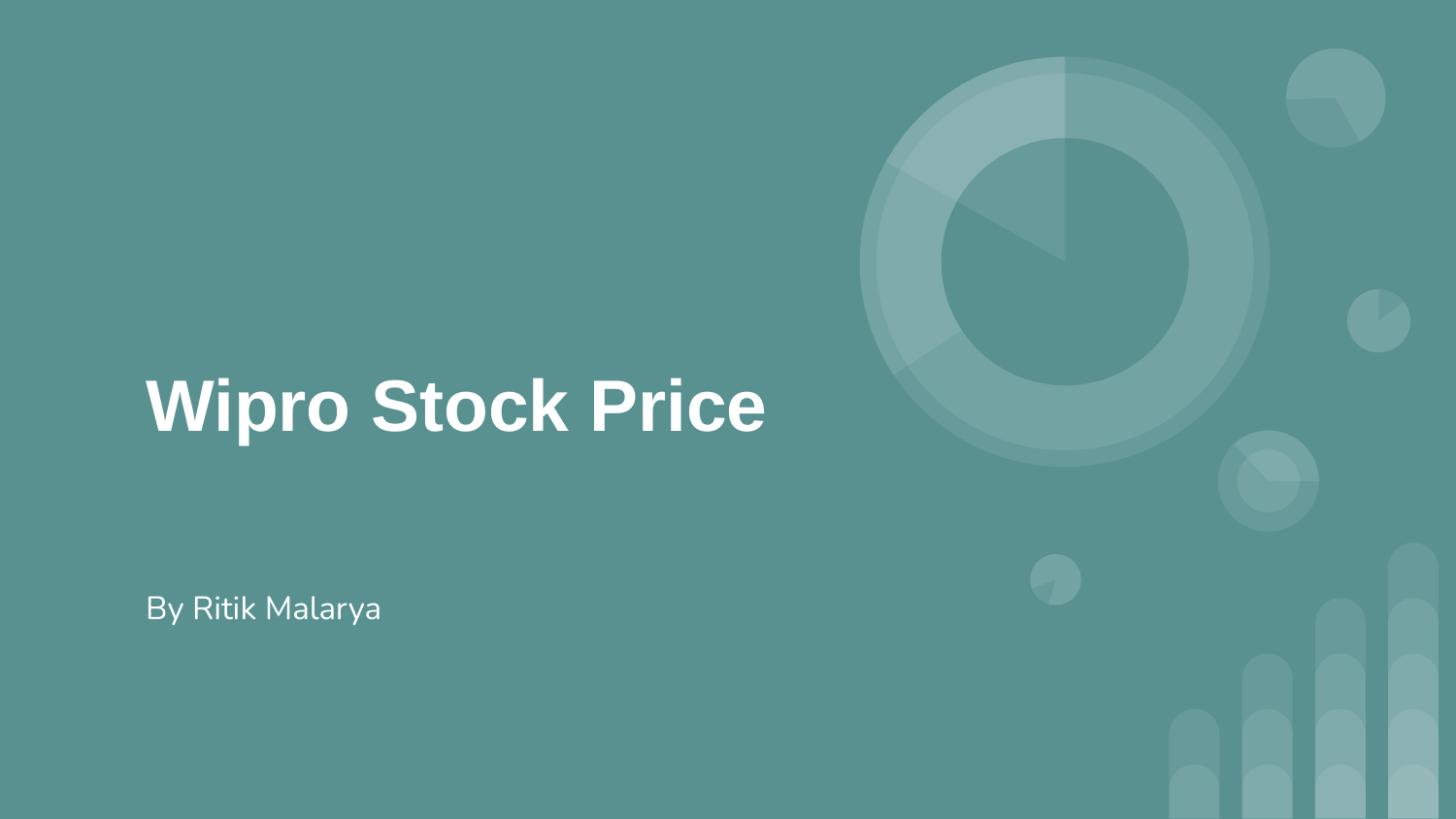

# Wipro Stock Price
By Ritik Malarya